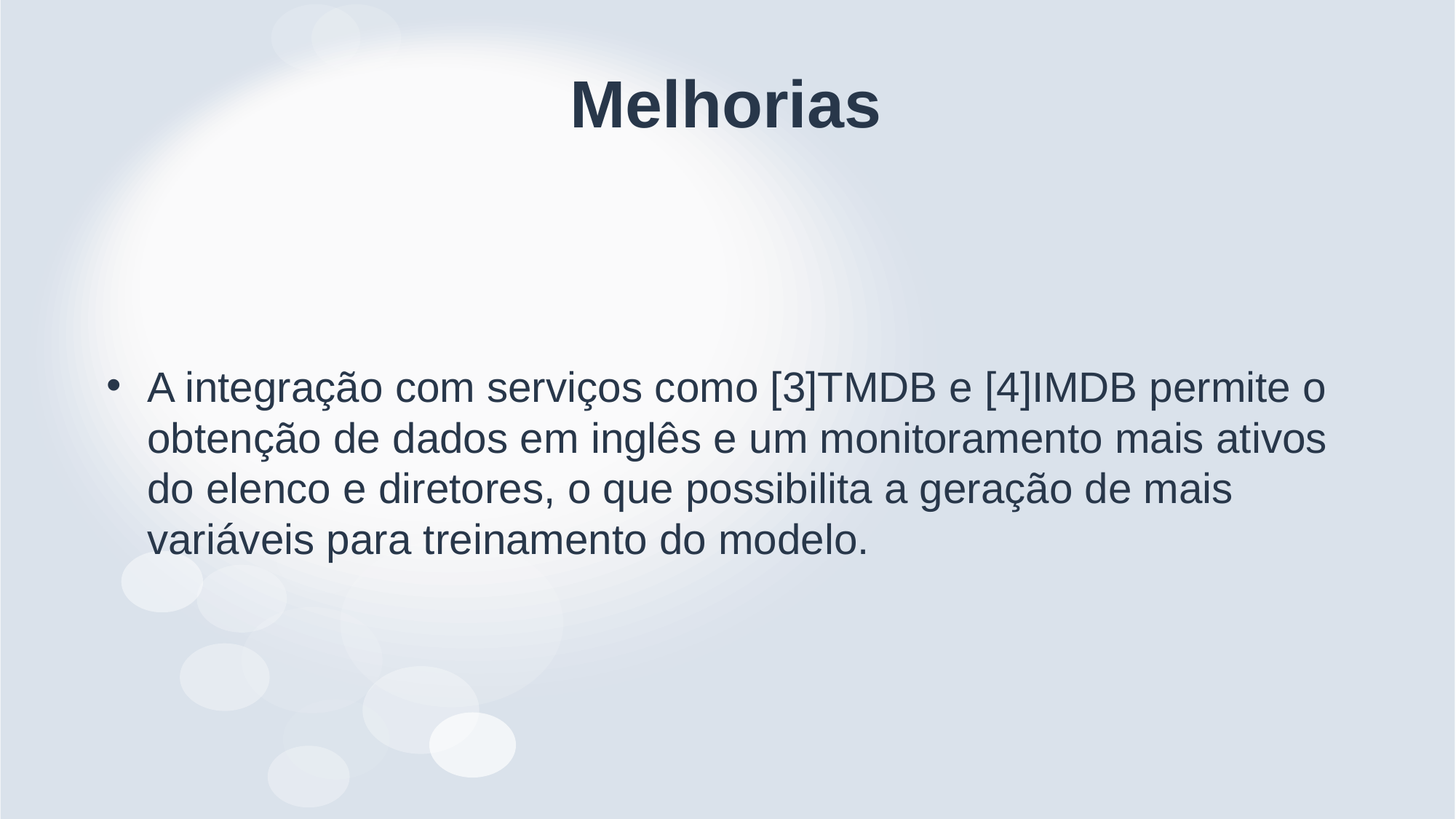

# Melhorias
A integração com serviços como [3]TMDB e [4]IMDB permite o obtenção de dados em inglês e um monitoramento mais ativos do elenco e diretores, o que possibilita a geração de mais variáveis para treinamento do modelo.